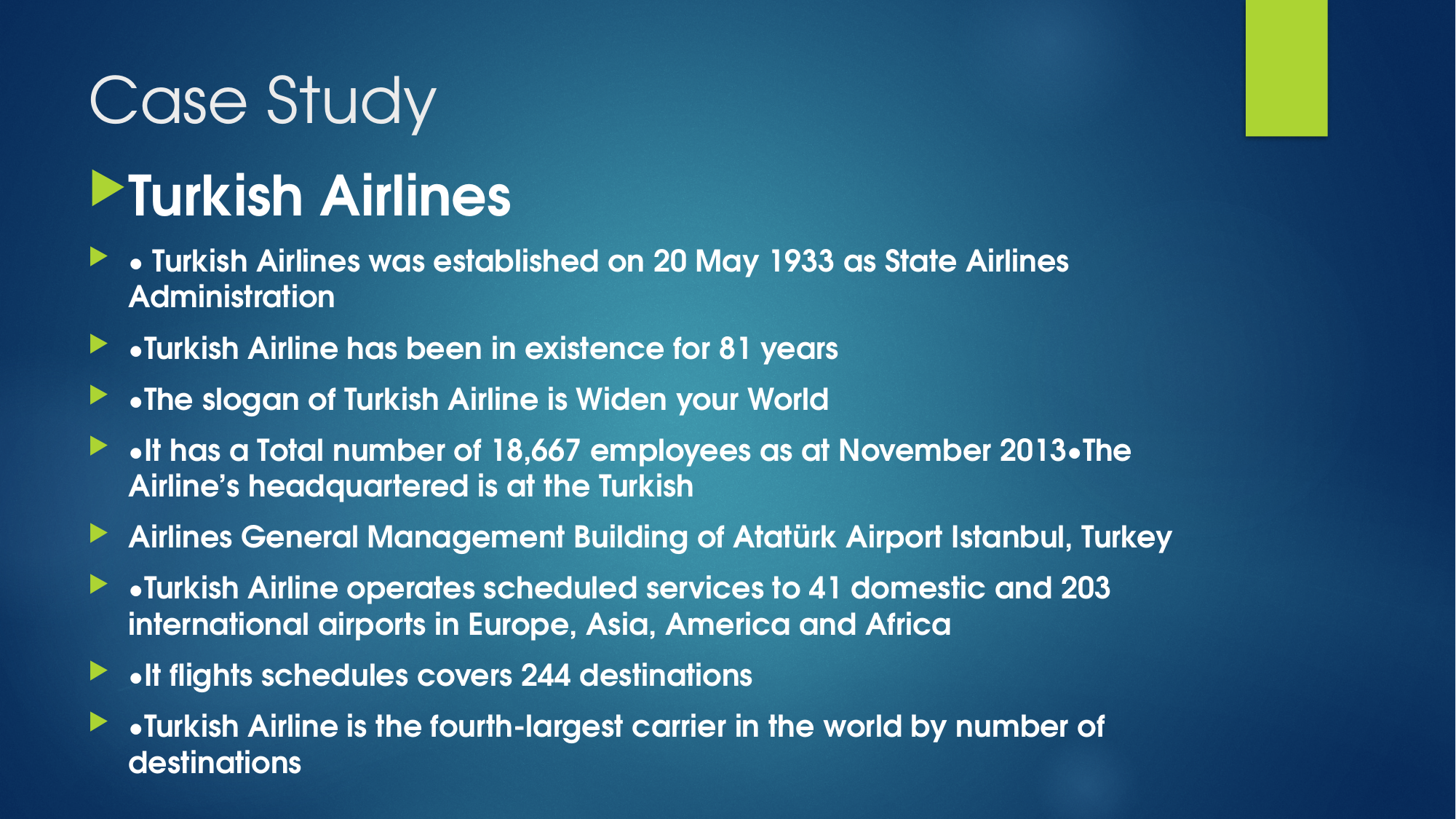

# Case Study
Turkish Airlines
• Turkish Airlines was established on 20 May 1933 as State Airlines Administration
•Turkish Airline has been in existence for 81 years
•The slogan of Turkish Airline is Widen your World
•It has a Total number of 18,667 employees as at November 2013•The Airline’s headquartered is at the Turkish
Airlines General Management Building of Atatürk Airport Istanbul, Turkey
•Turkish Airline operates scheduled services to 41 domestic and 203 international airports in Europe, Asia, America and Africa
•It flights schedules covers 244 destinations
•Turkish Airline is the fourth-largest carrier in the world by number of destinations